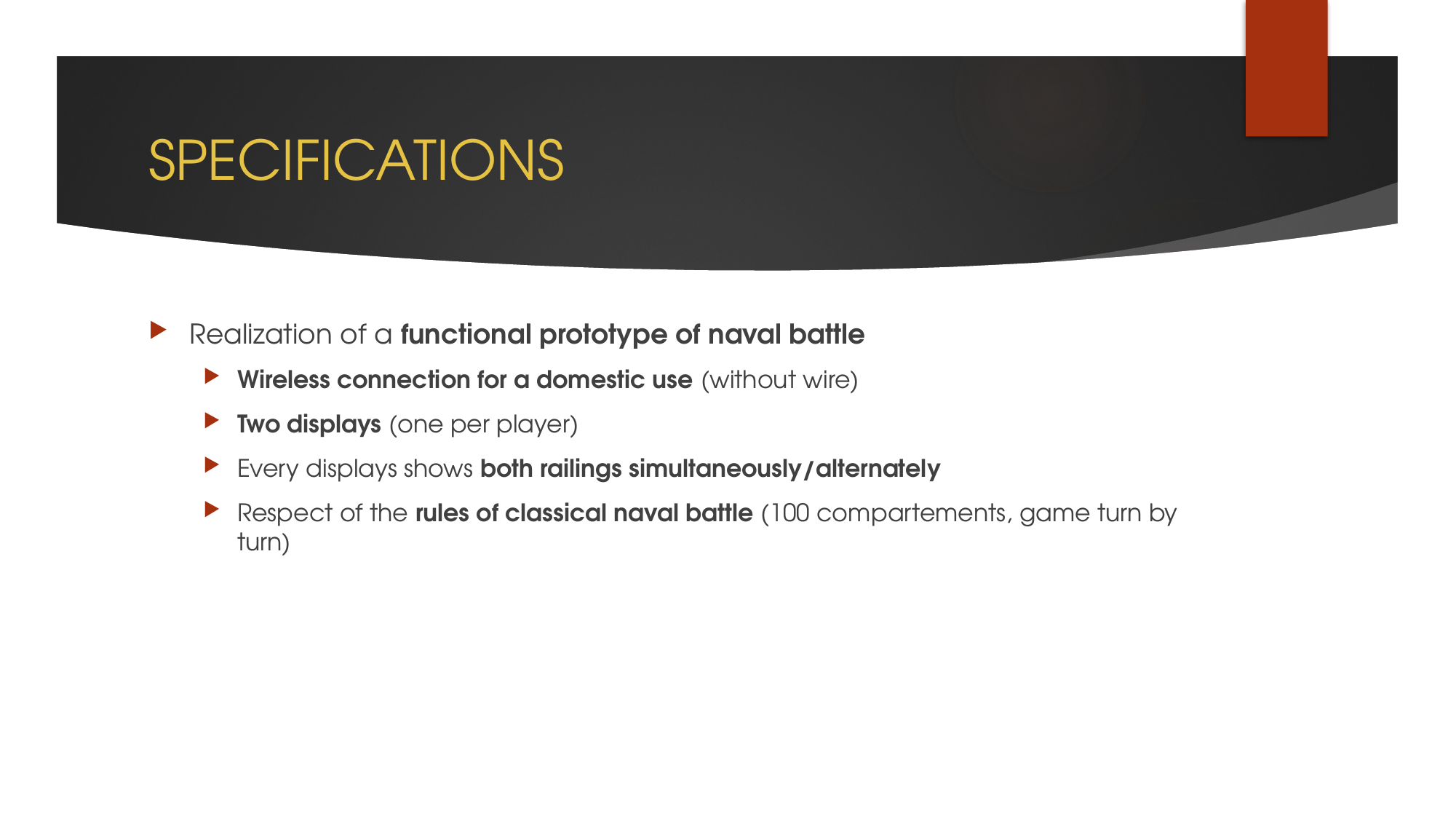

# SPECIFICATIONS
Realization of a functional prototype of naval battle
Wireless connection for a domestic use (without wire)
Two displays (one per player)
Every displays shows both railings simultaneously/alternately
Respect of the rules of classical naval battle (100 compartements, game turn by turn)